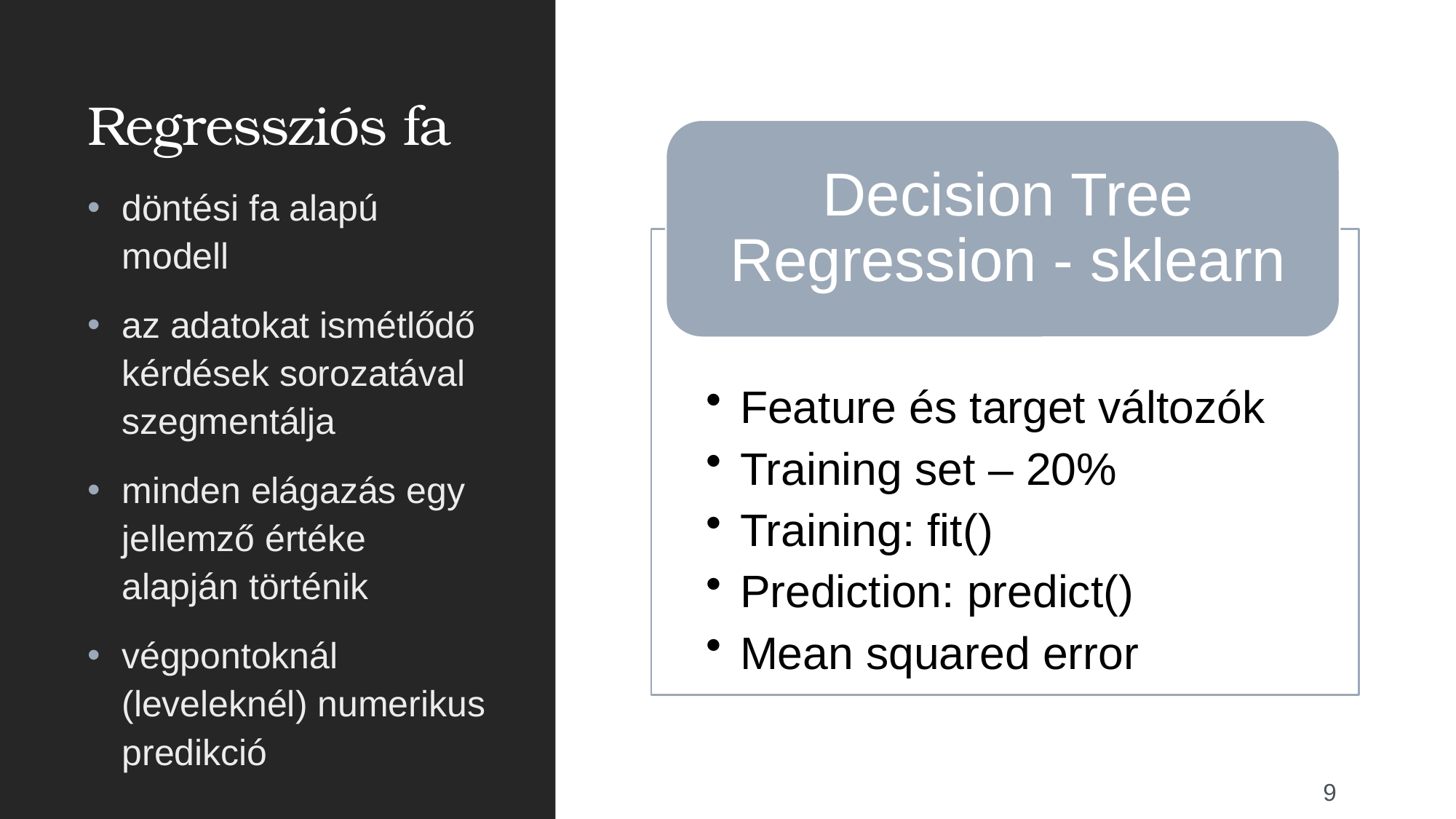

# Regressziós fa
Feature és target változók
Training set – 20%
Training: fit()
Prediction: predict()
Mean squared error
Decision Tree Regression - sklearn
döntési fa alapú modell
az adatokat ismétlődő kérdések sorozatával szegmentálja
minden elágazás egy jellemző értéke alapján történik
végpontoknál (leveleknél) numerikus predikció
9